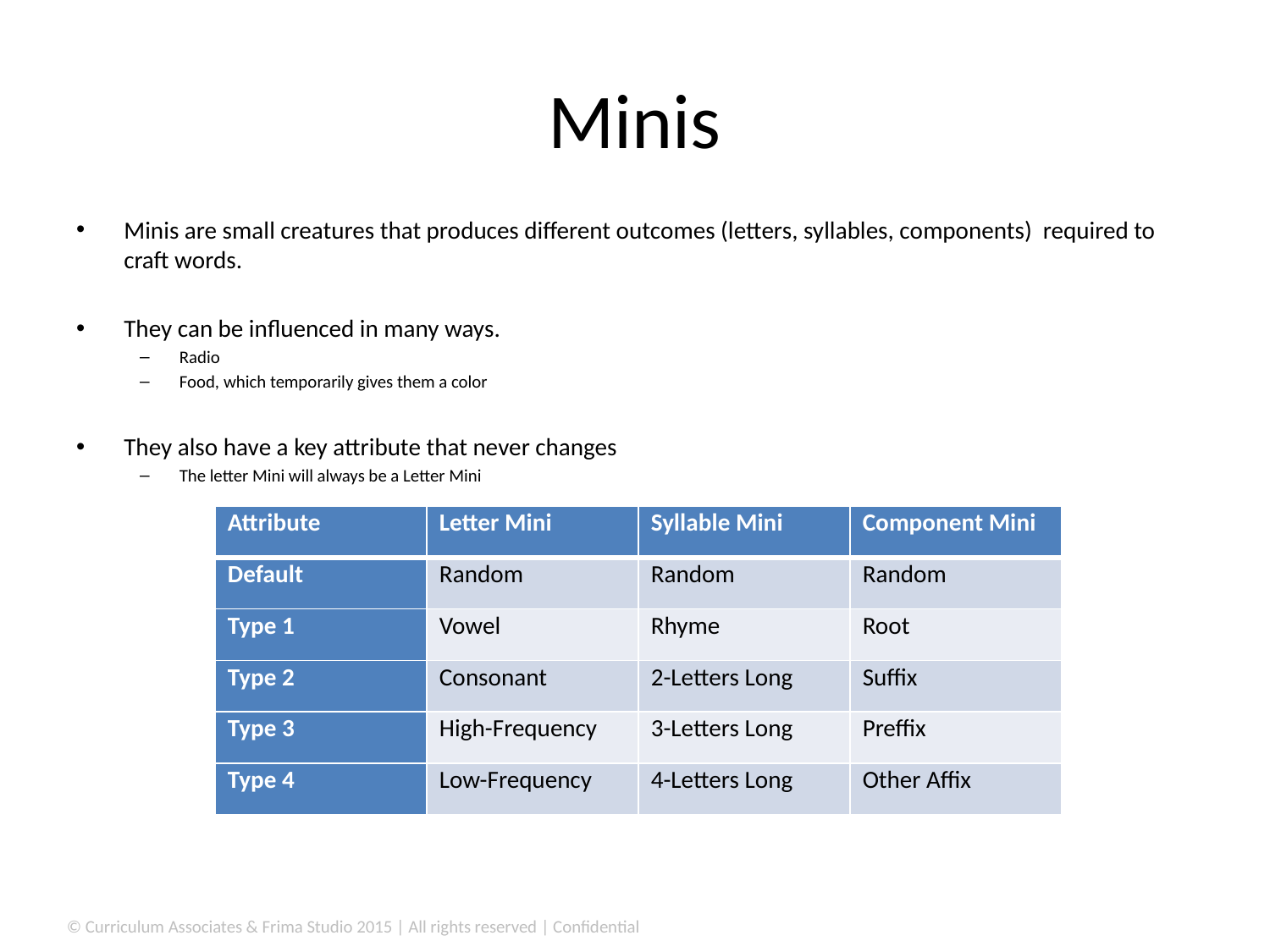

# Minis
Minis are small creatures that produces different outcomes (letters, syllables, components)  required to craft words.

They can be influenced in many ways.
Radio
Food, which temporarily gives them a color

They also have a key attribute that never changes
The letter Mini will always be a Letter Mini
| Attribute | Letter Mini | Syllable Mini | Component Mini |
| --- | --- | --- | --- |
| Default | Random | Random | Random |
| Type 1 | Vowel | Rhyme | Root |
| Type 2 | Consonant | 2-Letters Long | Suffix |
| Type 3 | High-Frequency | 3-Letters Long | Preffix |
| Type 4 | Low-Frequency | 4-Letters Long | Other Affix |
© Curriculum Associates & Frima Studio 2015 | All rights reserved | Confidential